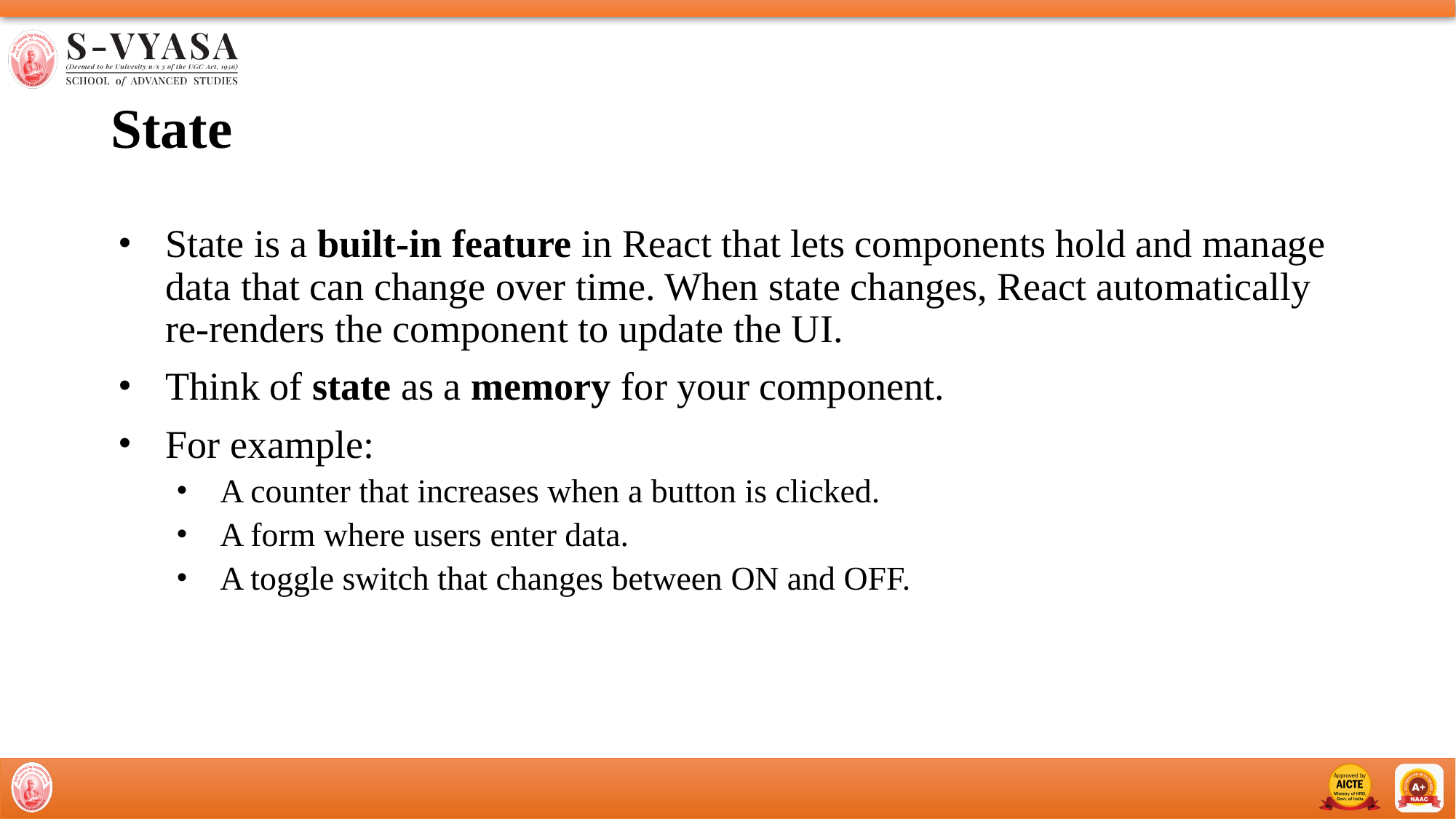

# State
State is a built-in feature in React that lets components hold and manage data that can change over time. When state changes, React automatically re-renders the component to update the UI.
Think of state as a memory for your component.
For example:
A counter that increases when a button is clicked.
A form where users enter data.
A toggle switch that changes between ON and OFF.